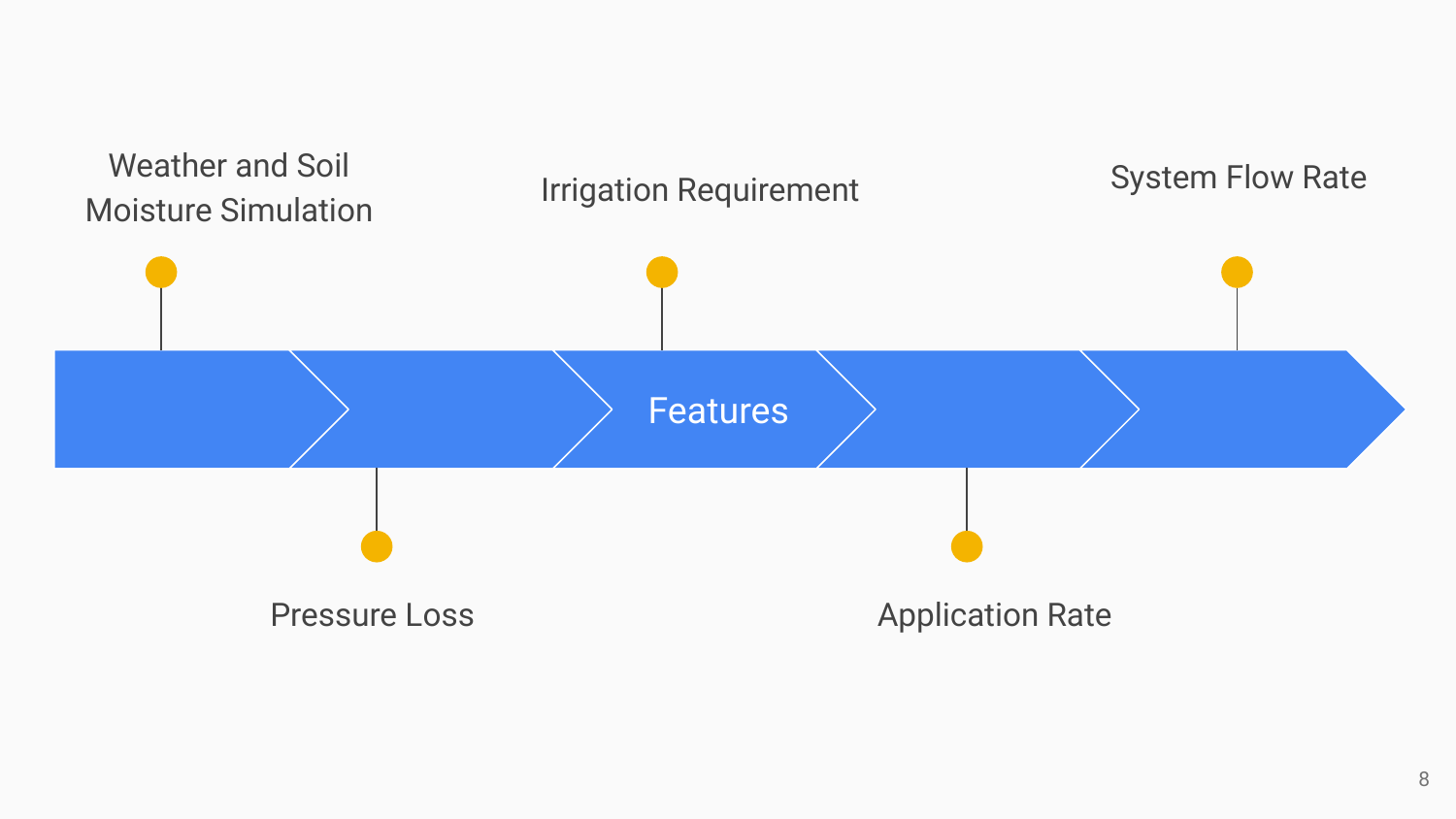

Weather and Soil Moisture Simulation
System Flow Rate
Irrigation Requirement

Features

Pressure Loss
Application Rate
8